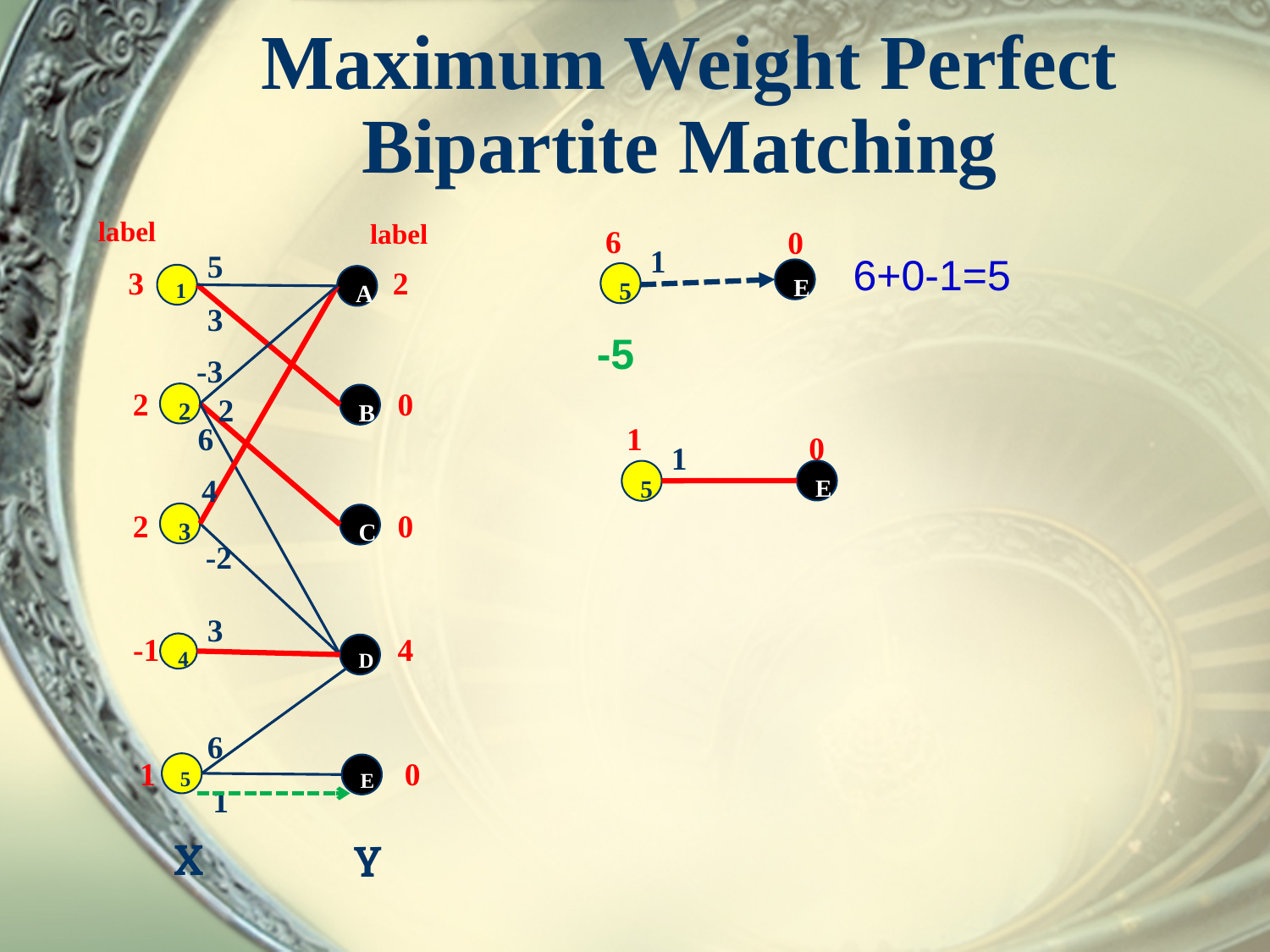

# Maximum Weight Perfect Bipartite Matching
label
label
6
0
1
5
6+0-1=5
3
2
E
5
1
A
3
-5
-3
2
0
2
2
B
1
6
0
1
E
5
4
2
0
3
C
-2
3
-1
4
4
D
6
1
0
5
E
1
X
Y